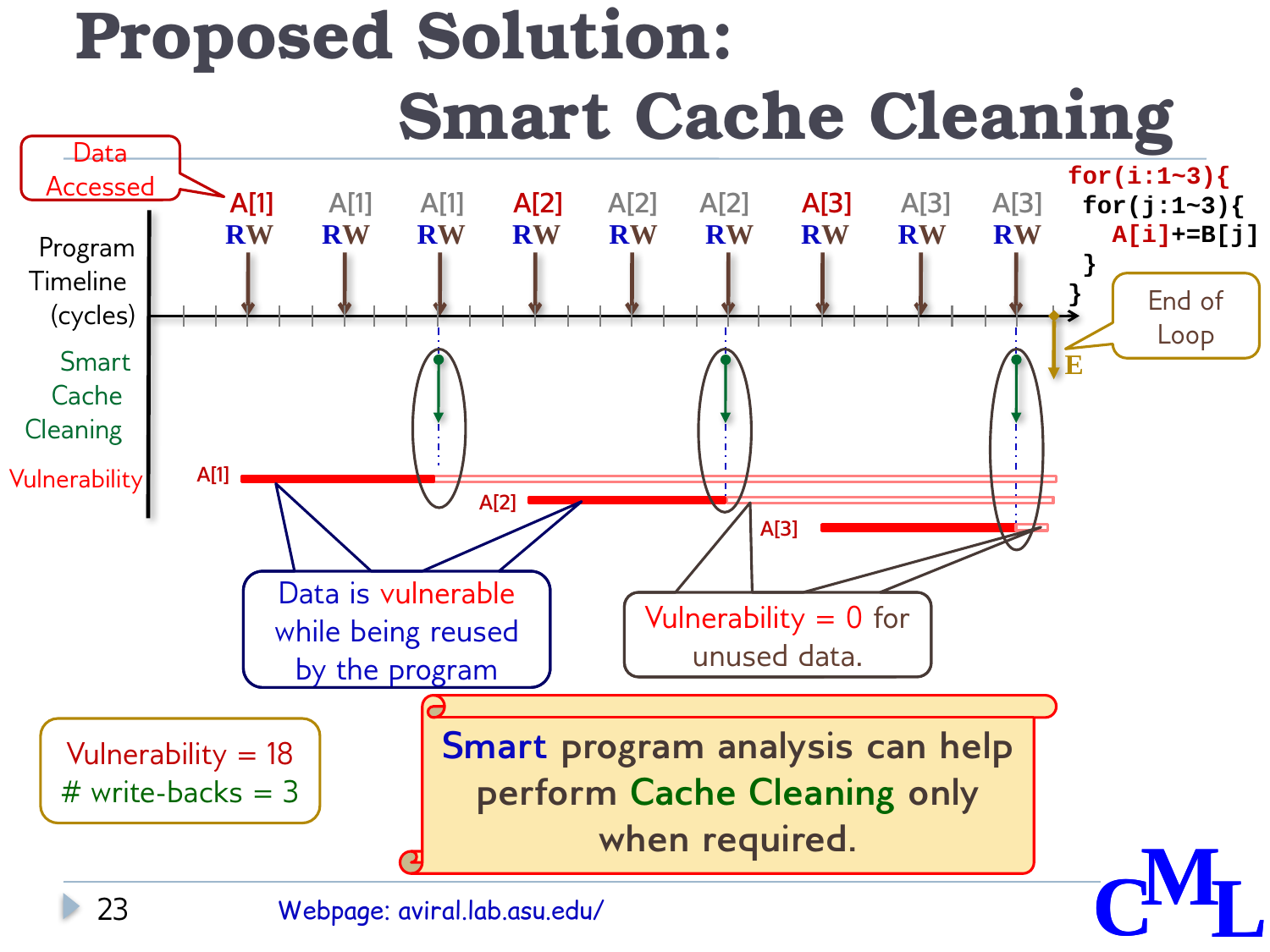

# Proposed Solution: Smart Cache Cleaning
Data Accessed
for(i:1~3){
 for(j:1~3){
   A[i]+=B[j]
 }
}
A[1]
A[1]
A[2]
A[2]
A[2]
A[3]
A[3]
A[3]
A[1]
RW
RW
RW
RW
RW
RW
RW
RW
RW
Program
Timeline
(cycles)
End of Loop
Smart
Cache
Cleaning
E

Vulnerability
A[1]

A[2]

A[3]

Data is vulnerable while being reused by the program

Vulnerability = 0 for unused data.

Smart program analysis can help perform Cache Cleaning only when required.
For this program, Clean data,
ONLY when not in use
by the program.
Vulnerability = 18
# write-backs = 3
23